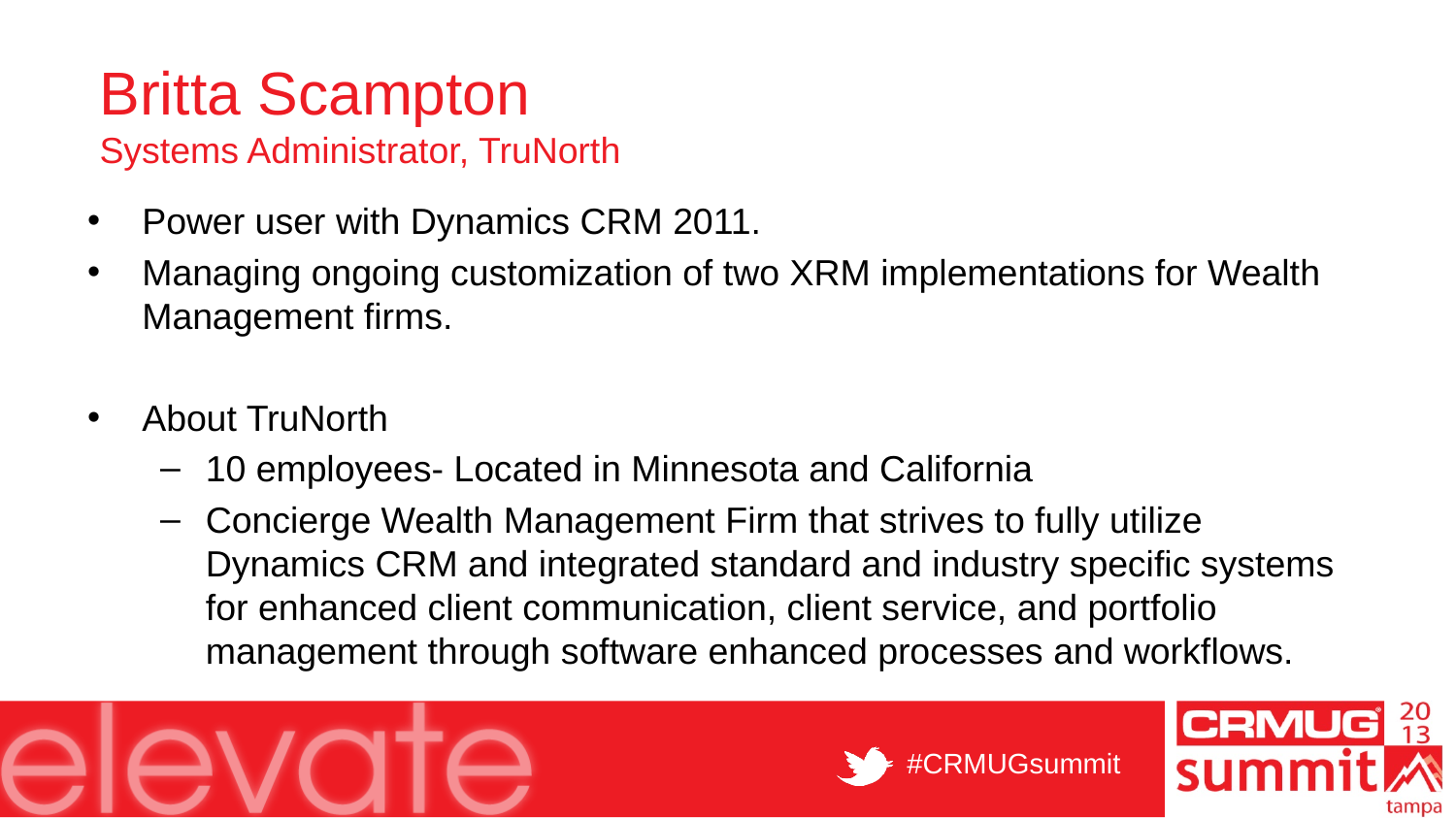

# Britta Scampton Systems Administrator, TruNorth
Power user with Dynamics CRM 2011.
Managing ongoing customization of two XRM implementations for Wealth Management firms.

About TruNorth
10 employees- Located in Minnesota and California
Concierge Wealth Management Firm that strives to fully utilize Dynamics CRM and integrated standard and industry specific systems for enhanced client communication, client service, and portfolio management through software enhanced processes and workflows.